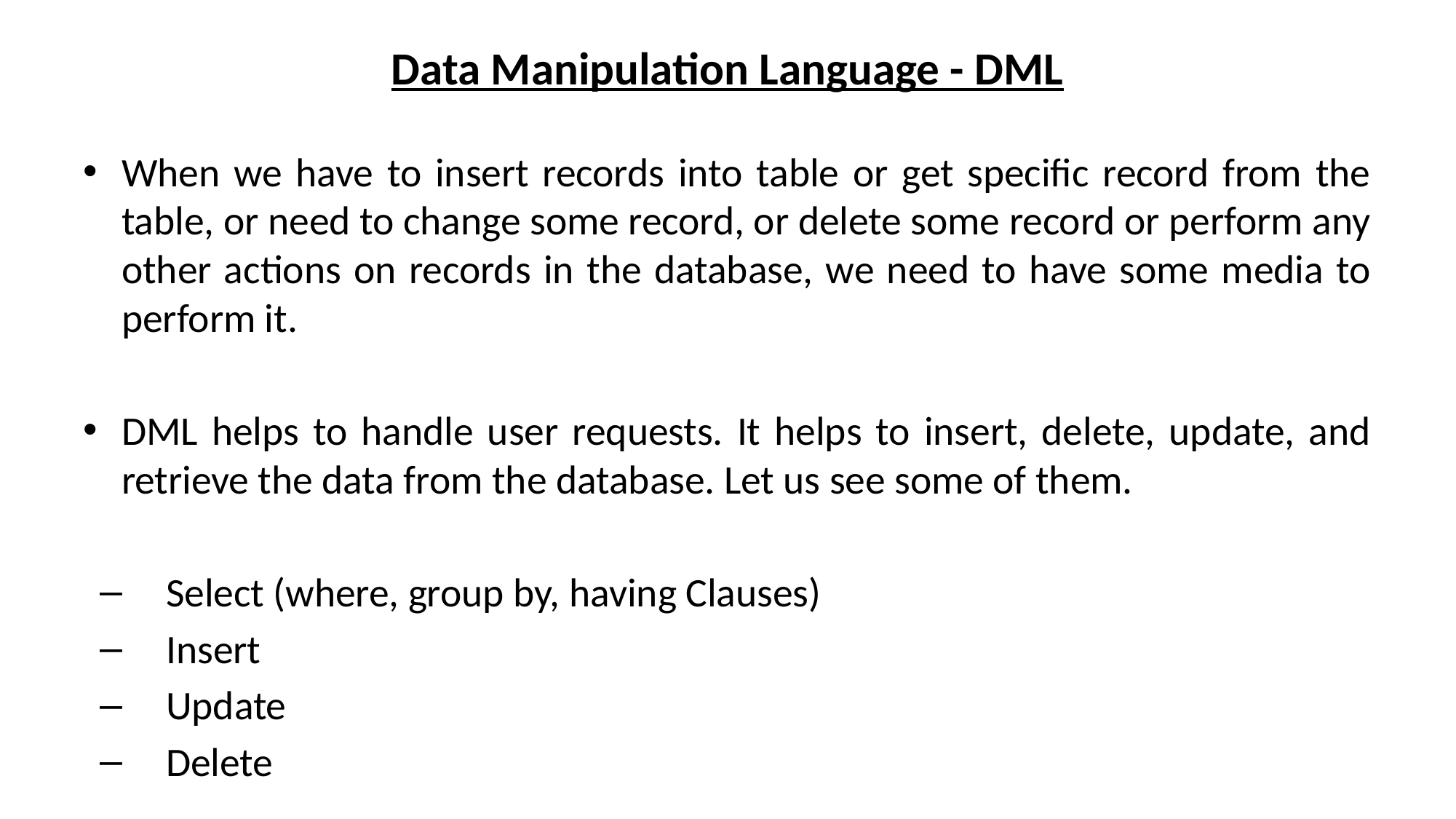

# Data Manipulation Language - DML
When we have to insert records into table or get specific record from the table, or need to change some record, or delete some record or perform any other actions on records in the database, we need to have some media to perform it.

DML helps to handle user requests. It helps to insert, delete, update, and retrieve the data from the database. Let us see some of them.

Select (where, group by, having Clauses)
Insert
Update
Delete